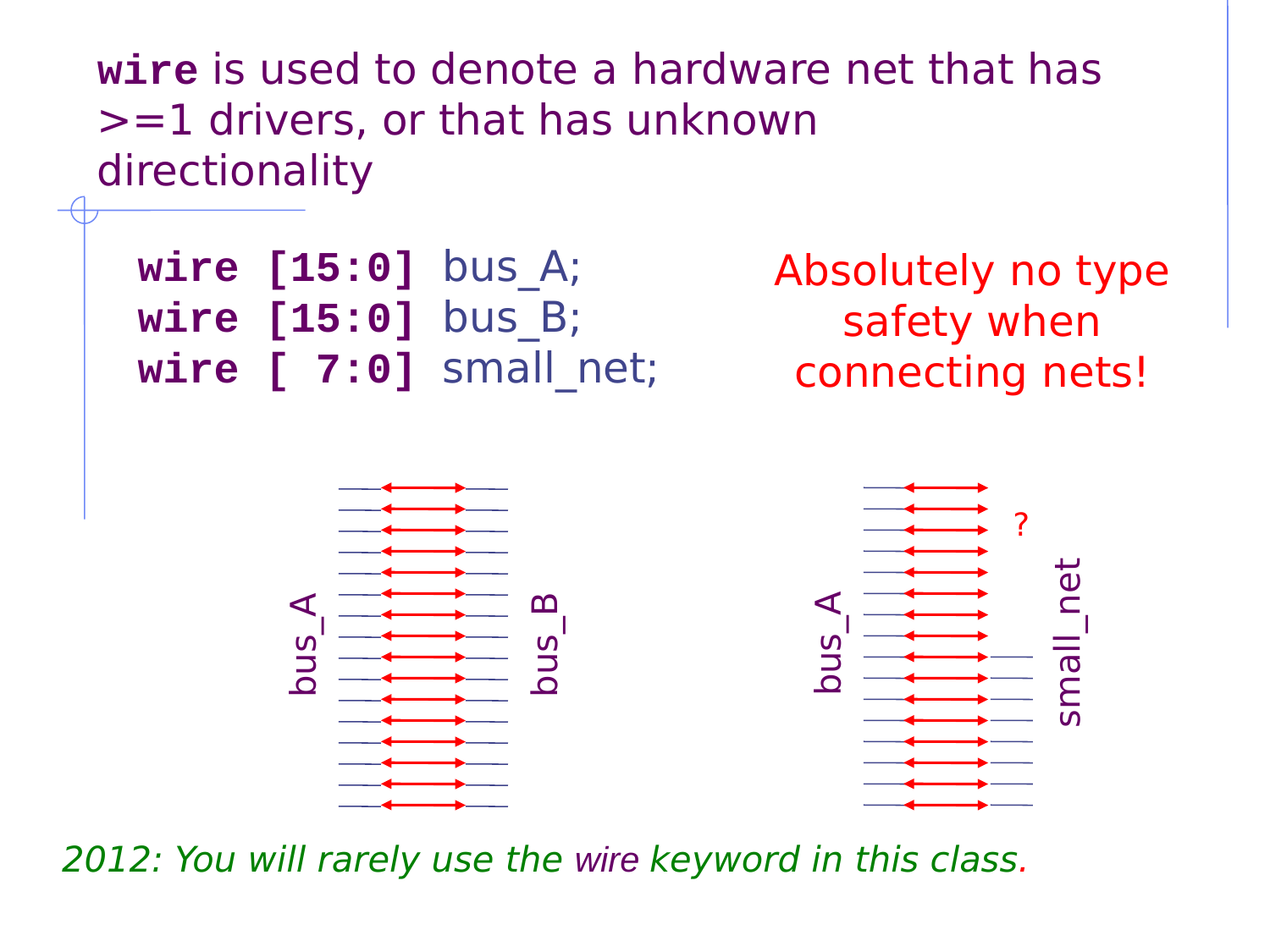

# wire is used to denote a hardware net that has >=1 drivers, or that has unknown directionality
wire [15:0] bus_A;
wire [15:0] bus_B;
wire [ 7:0] small_net;
Absolutely no type safety when connecting nets!

?

small_net
bus_A

bus_B
bus_A

2012: You will rarely use the wire keyword in this class.